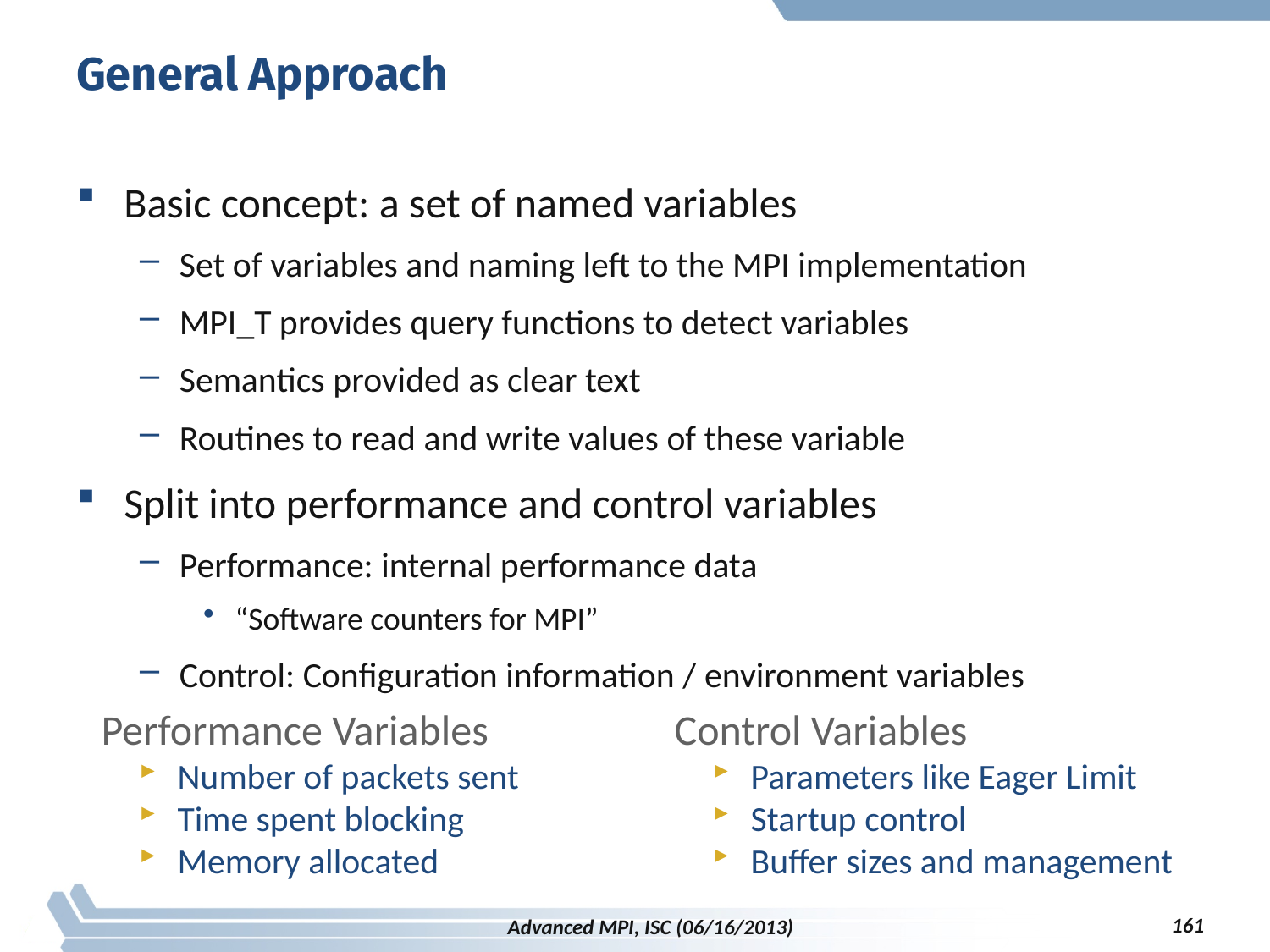

# General Approach
Basic concept: a set of named variables
Set of variables and naming left to the MPI implementation
MPI_T provides query functions to detect variables
Semantics provided as clear text
Routines to read and write values of these variable
Split into performance and control variables
Performance: internal performance data
“Software counters for MPI”
Control: Configuration information / environment variables

Performance Variables
Number of packets sent
Time spent blocking
Memory allocated
Control Variables
Parameters like Eager Limit
Startup control
Buffer sizes and management
161
Advanced MPI, ISC (06/16/2013)